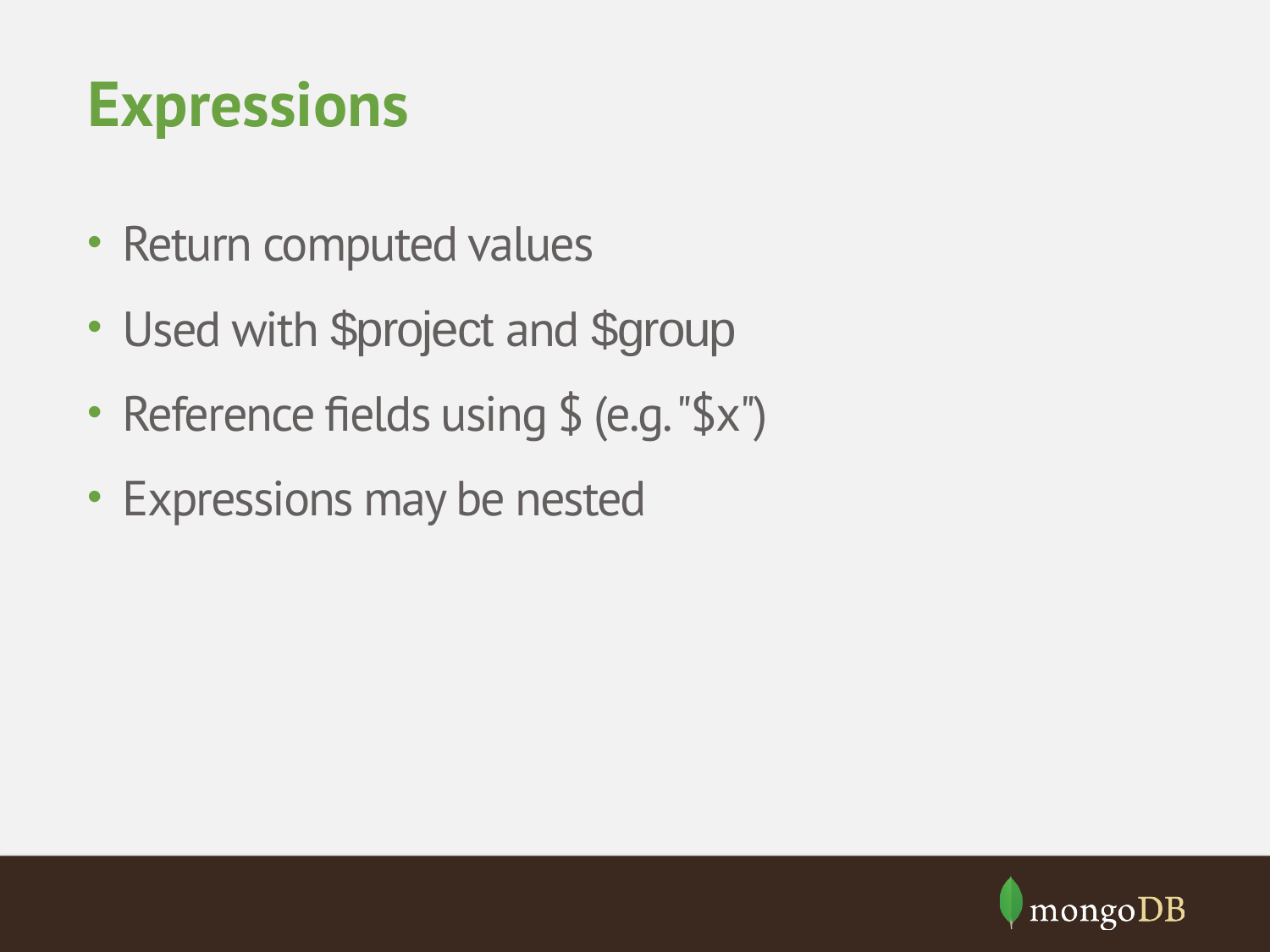

# Expressions
Return computed values
Used with $project and $group
Reference fields using $ (e.g. "$x")
Expressions may be nested